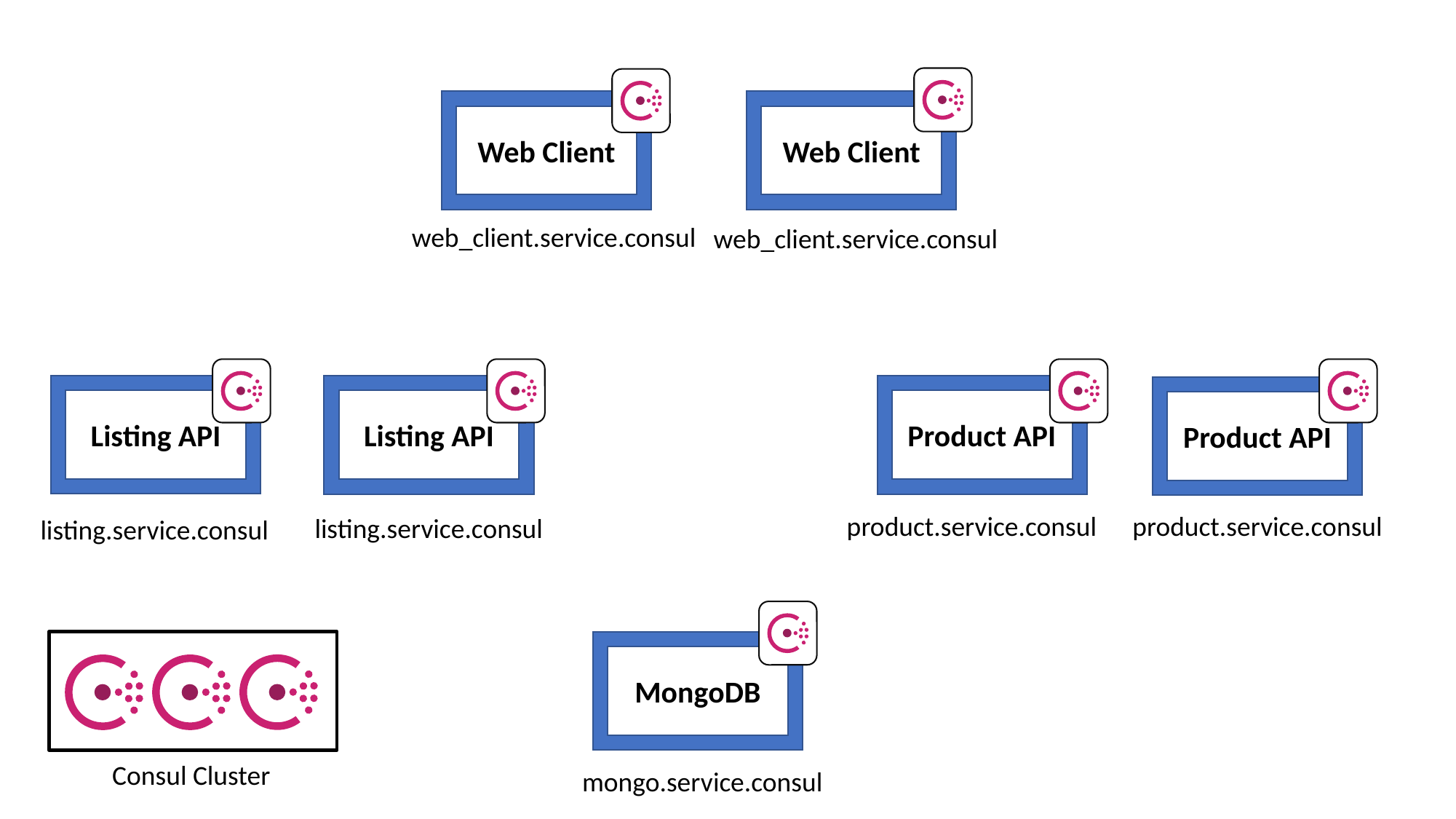

Web Client
Web Client
web_client.service.consul
web_client.service.consul

Listing API
Product API
Listing API
Product API
product.service.consul
product.service.consul
listing.service.consul
listing.service.consul

MongoDB

Consul Cluster
mongo.service.consul